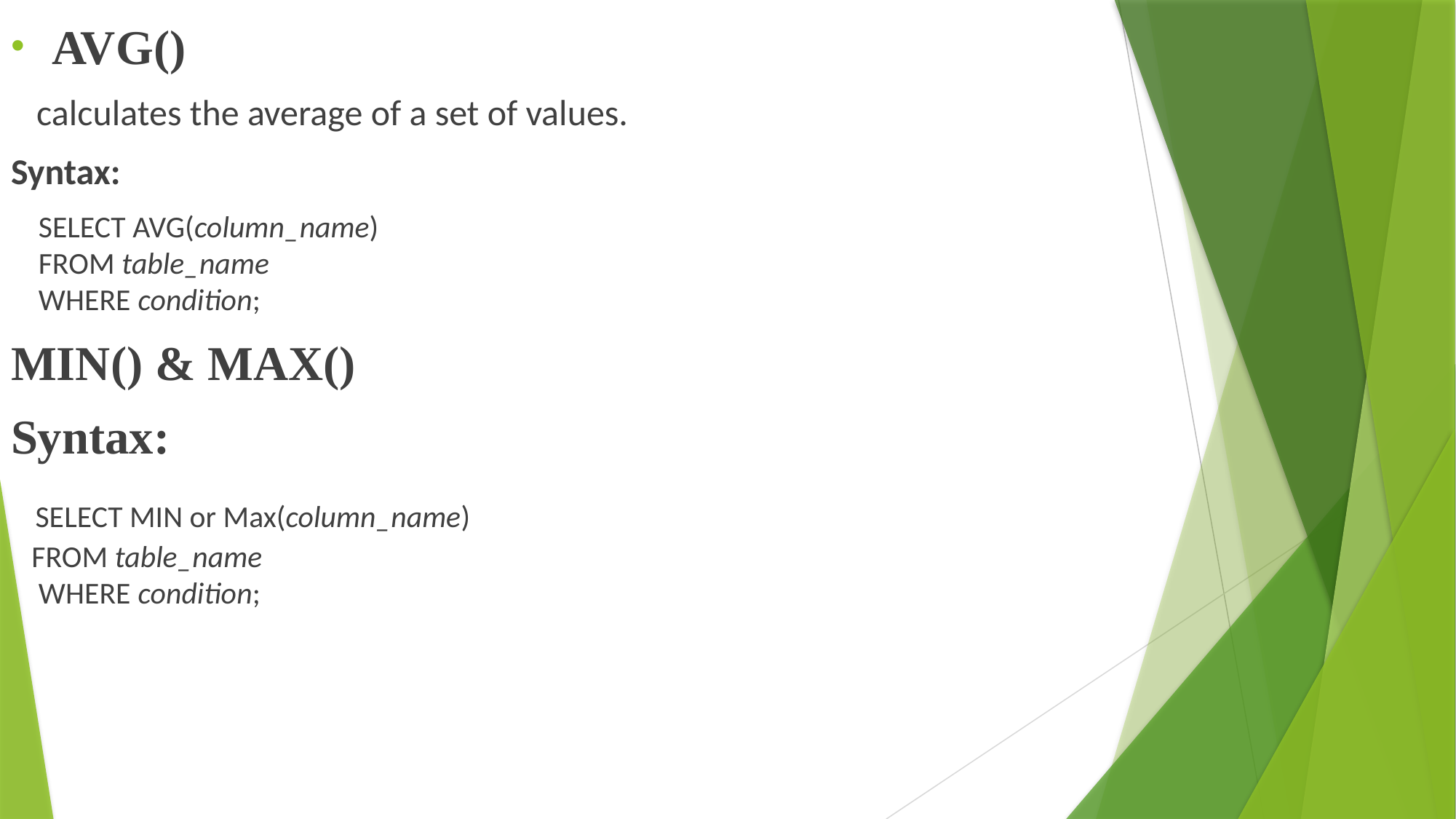

AVG()
   calculates the average of a set of values.
Syntax:
    SELECT AVG(column_name)
    FROM table_name
    WHERE condition;
MIN() & MAX()
Syntax:
  SELECT MIN or Max(column_name)
   FROM table_name
    WHERE condition;